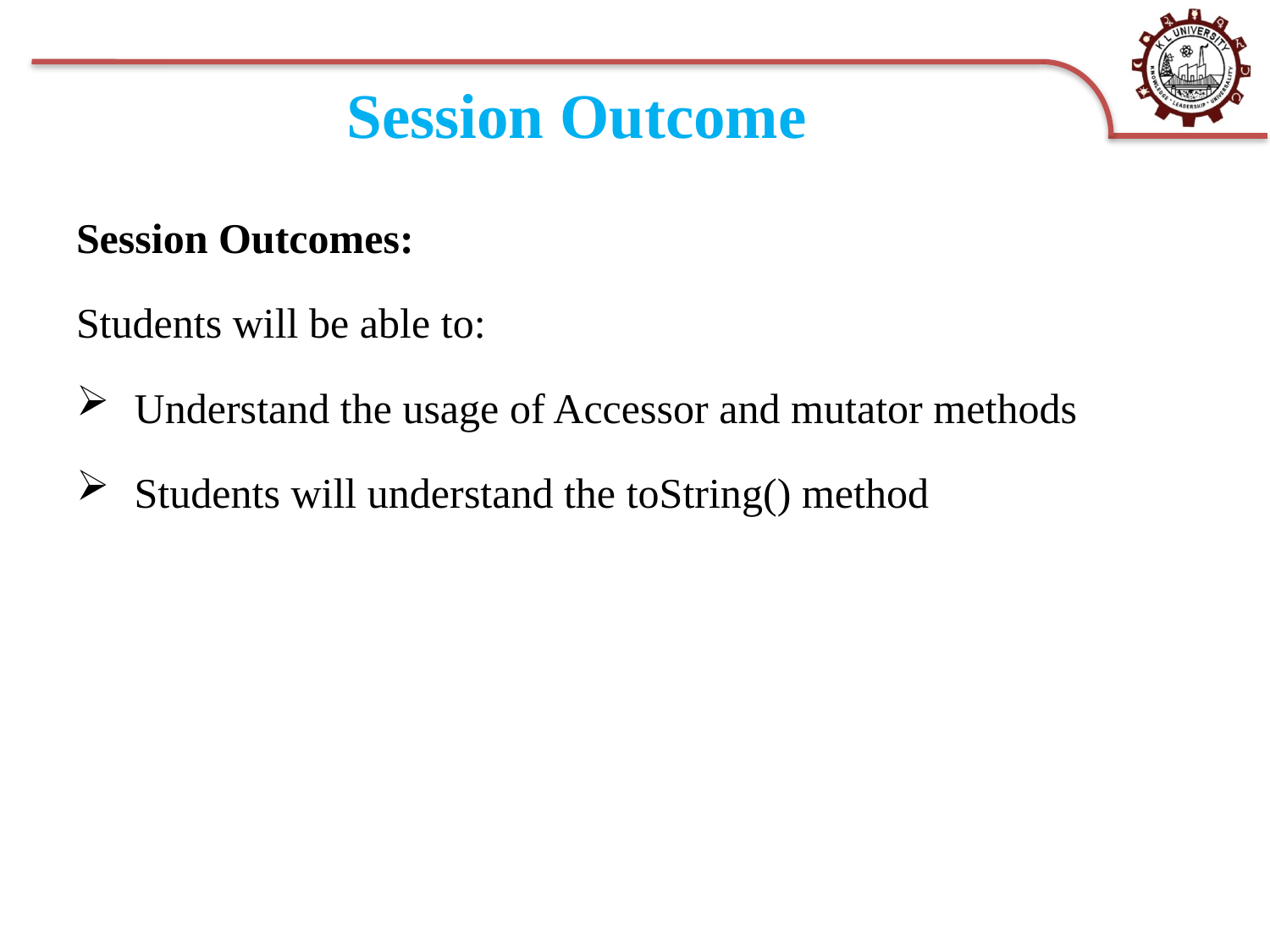

# Session Outcome
Session Outcomes:
Students will be able to:
 Understand the usage of Accessor and mutator methods
 Students will understand the toString() method